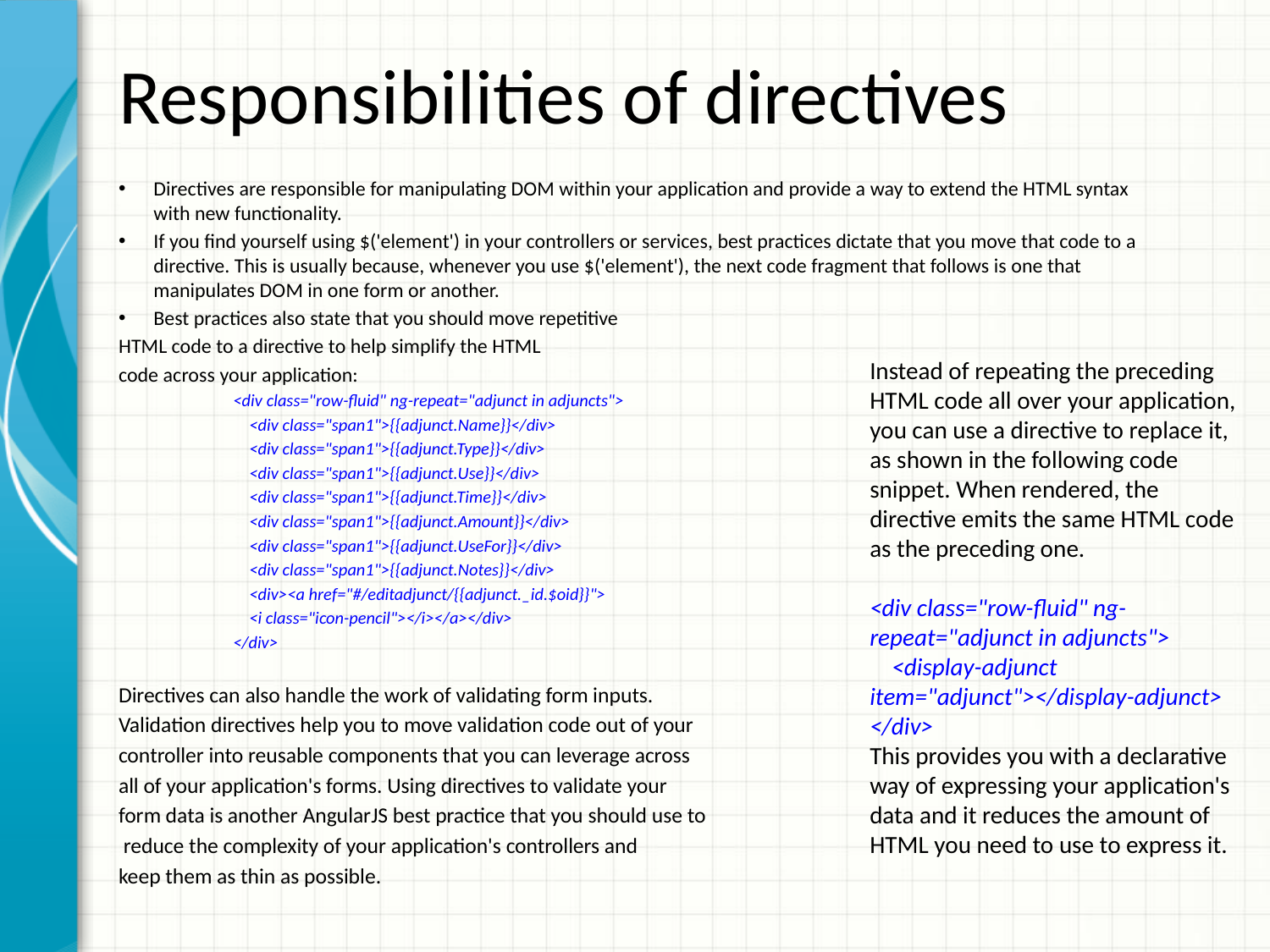

# Responsibilities of directives
Directives are responsible for manipulating DOM within your application and provide a way to extend the HTML syntax with new functionality.
If you find yourself using $('element') in your controllers or services, best practices dictate that you move that code to a directive. This is usually because, whenever you use $('element'), the next code fragment that follows is one that manipulates DOM in one form or another.
Best practices also state that you should move repetitive
HTML code to a directive to help simplify the HTML
code across your application:
    <div class="row-fluid" ng-repeat="adjunct in adjuncts">
        <div class="span1">{{adjunct.Name}}</div>
        <div class="span1">{{adjunct.Type}}</div>
        <div class="span1">{{adjunct.Use}}</div>
        <div class="span1">{{adjunct.Time}}</div>
        <div class="span1">{{adjunct.Amount}}</div>
        <div class="span1">{{adjunct.UseFor}}</div>
        <div class="span1">{{adjunct.Notes}}</div>
        <div><a href="#/editadjunct/{{adjunct._id.$oid}}">
        <i class="icon-pencil"></i></a></div>
    </div>

Directives can also handle the work of validating form inputs.
Validation directives help you to move validation code out of your
controller into reusable components that you can leverage across
all of your application's forms. Using directives to validate your
form data is another AngularJS best practice that you should use to
 reduce the complexity of your application's controllers and
keep them as thin as possible.

Instead of repeating the preceding HTML code all over your application, you can use a directive to replace it, as shown in the following code snippet. When rendered, the directive emits the same HTML code as the preceding one.

<div class="row-fluid" ng-repeat="adjunct in adjuncts">
    <display-adjunct item="adjunct"></display-adjunct>
</div>
This provides you with a declarative way of expressing your application's data and it reduces the amount of HTML you need to use to express it.